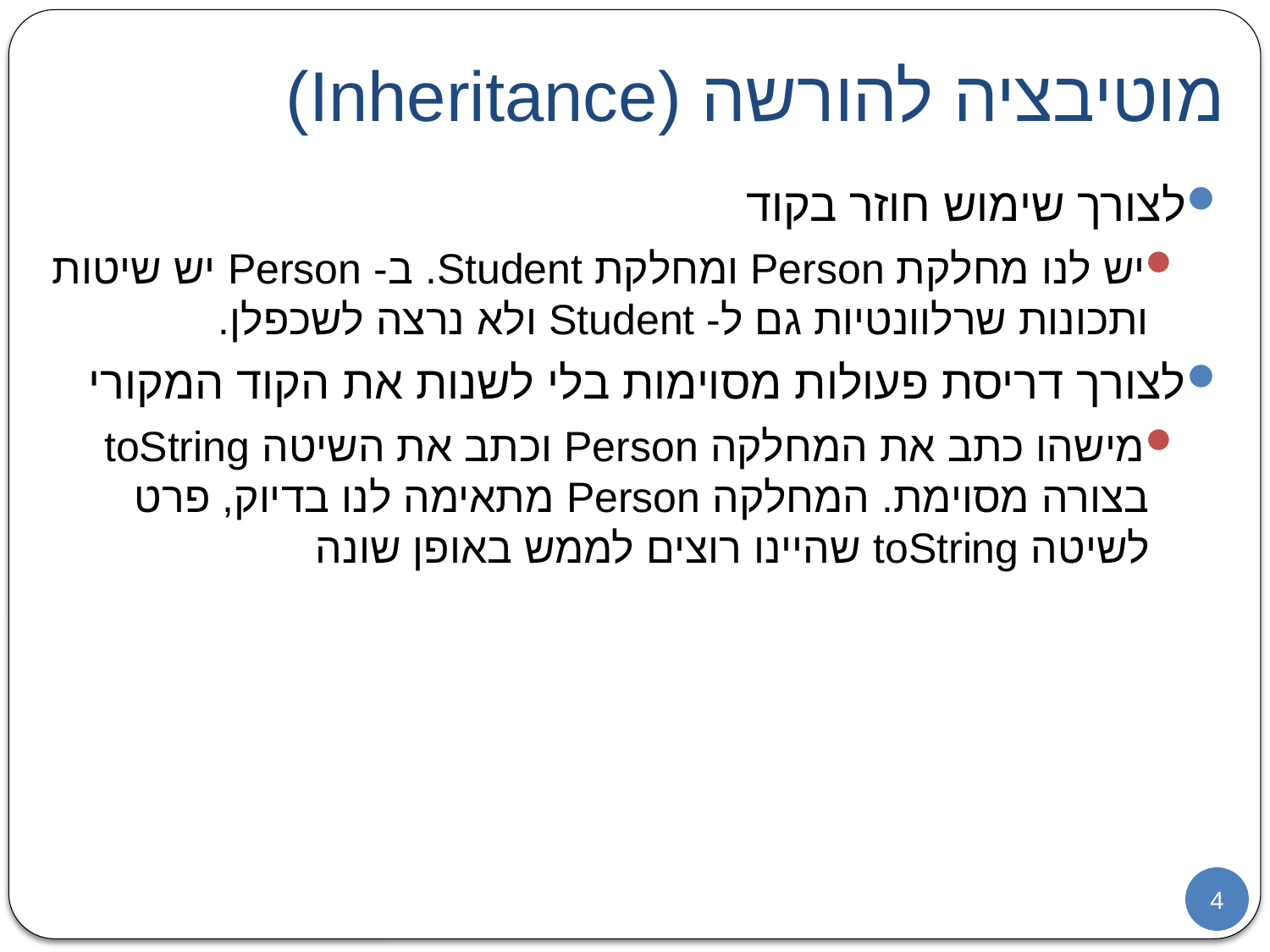

# מוטיבציה להורשה (Inheritance)
לצורך שימוש חוזר בקוד
יש לנו מחלקת Person ומחלקת Student. ב- Person יש שיטות ותכונות שרלוונטיות גם ל- Student ולא נרצה לשכפלן.
לצורך דריסת פעולות מסוימות בלי לשנות את הקוד המקורי
מישהו כתב את המחלקה Person וכתב את השיטה toString בצורה מסוימת. המחלקה Person מתאימה לנו בדיוק, פרט לשיטה toString שהיינו רוצים לממש באופן שונה
4